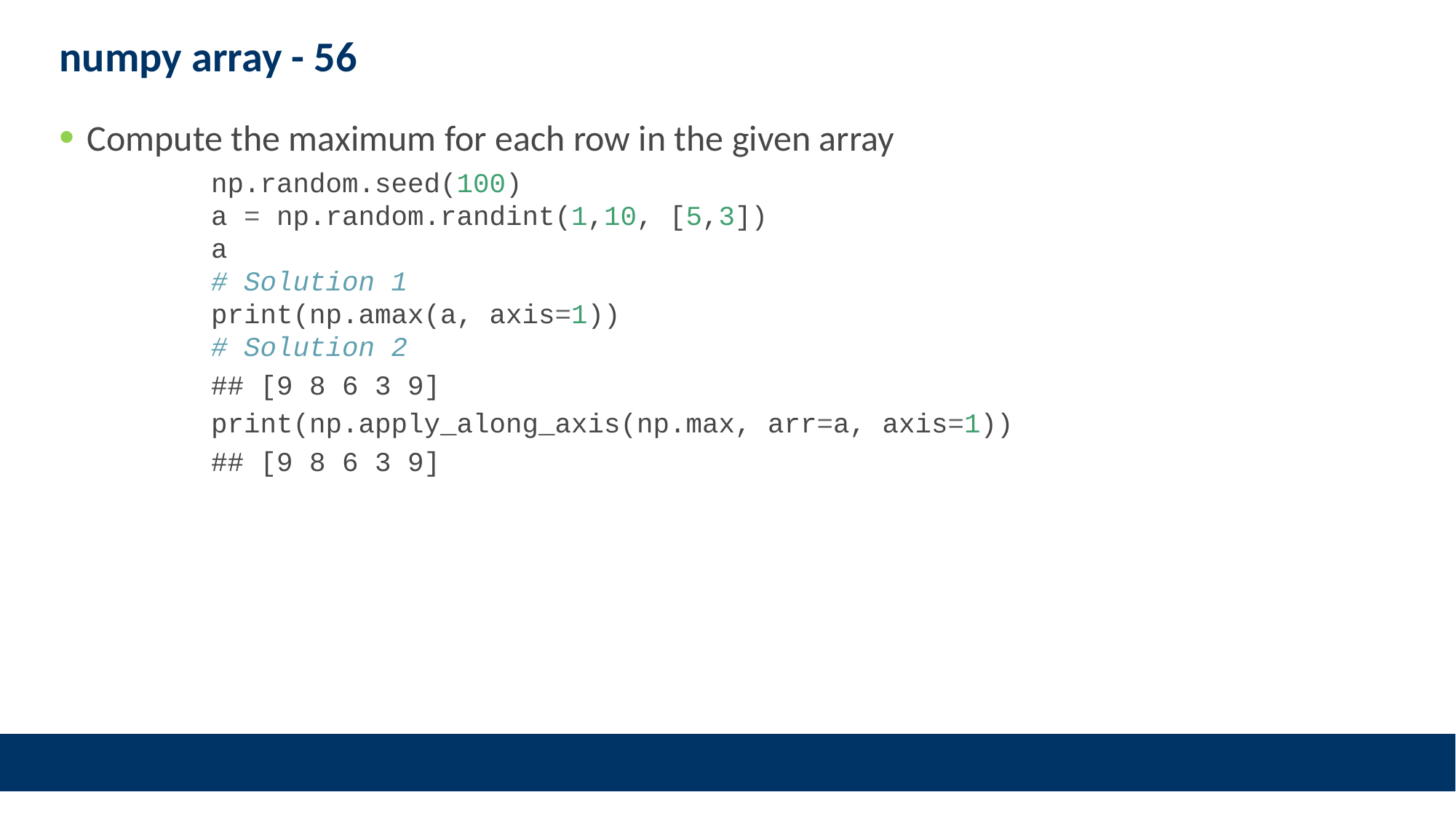

# numpy array - 56
Compute the maximum for each row in the given array
np.random.seed(100)
a = np.random.randint(1,10, [5,3])
a
# Solution 1
print(np.amax(a, axis=1))
# Solution 2
## [9 8 6 3 9]
print(np.apply_along_axis(np.max, arr=a, axis=1))
## [9 8 6 3 9]